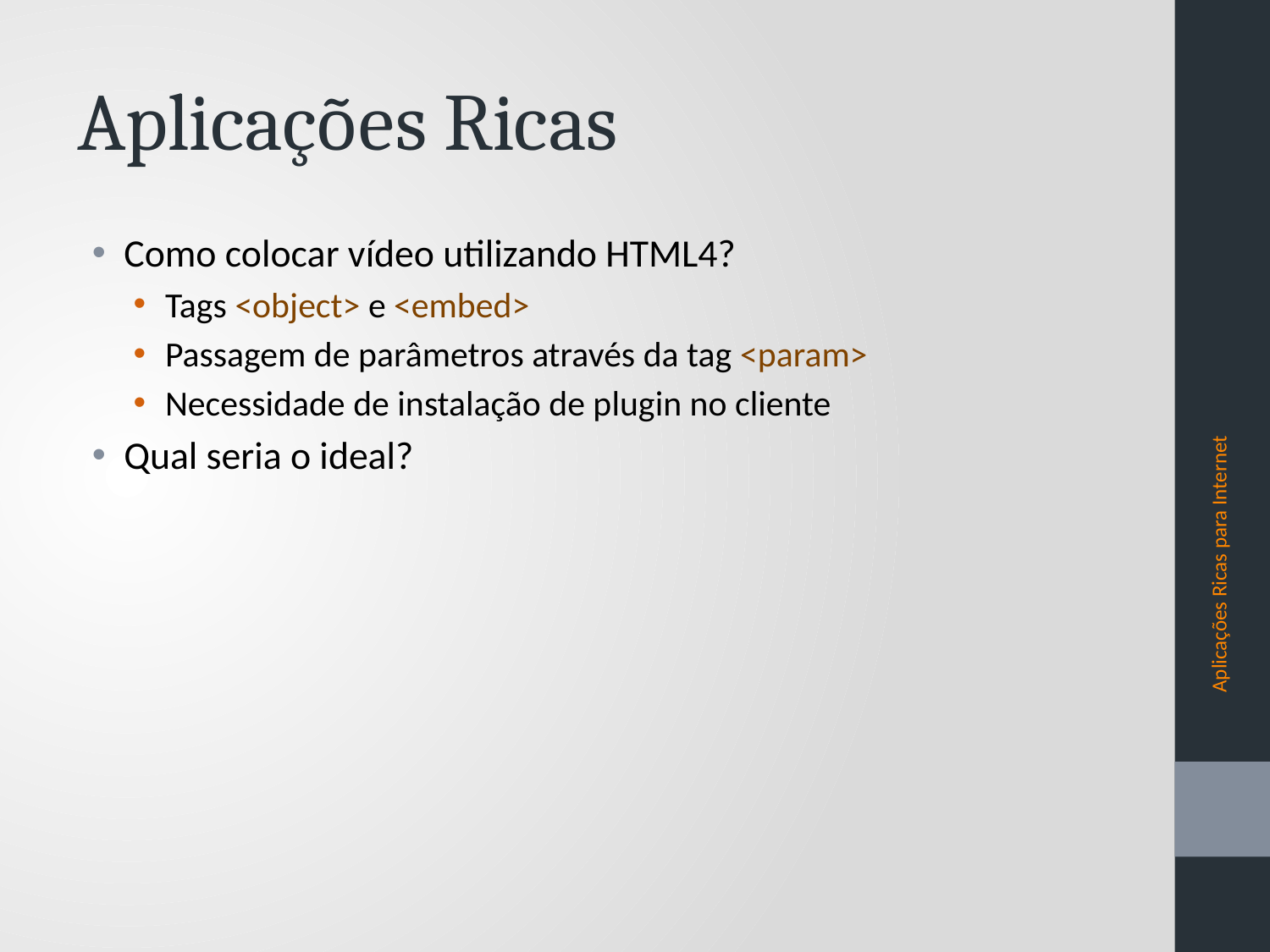

# Aplicações Ricas
Como colocar vídeo utilizando HTML4?
Tags <object> e <embed>
Passagem de parâmetros através da tag <param>
Necessidade de instalação de plugin no cliente
Qual seria o ideal?
Aplicações Ricas para Internet